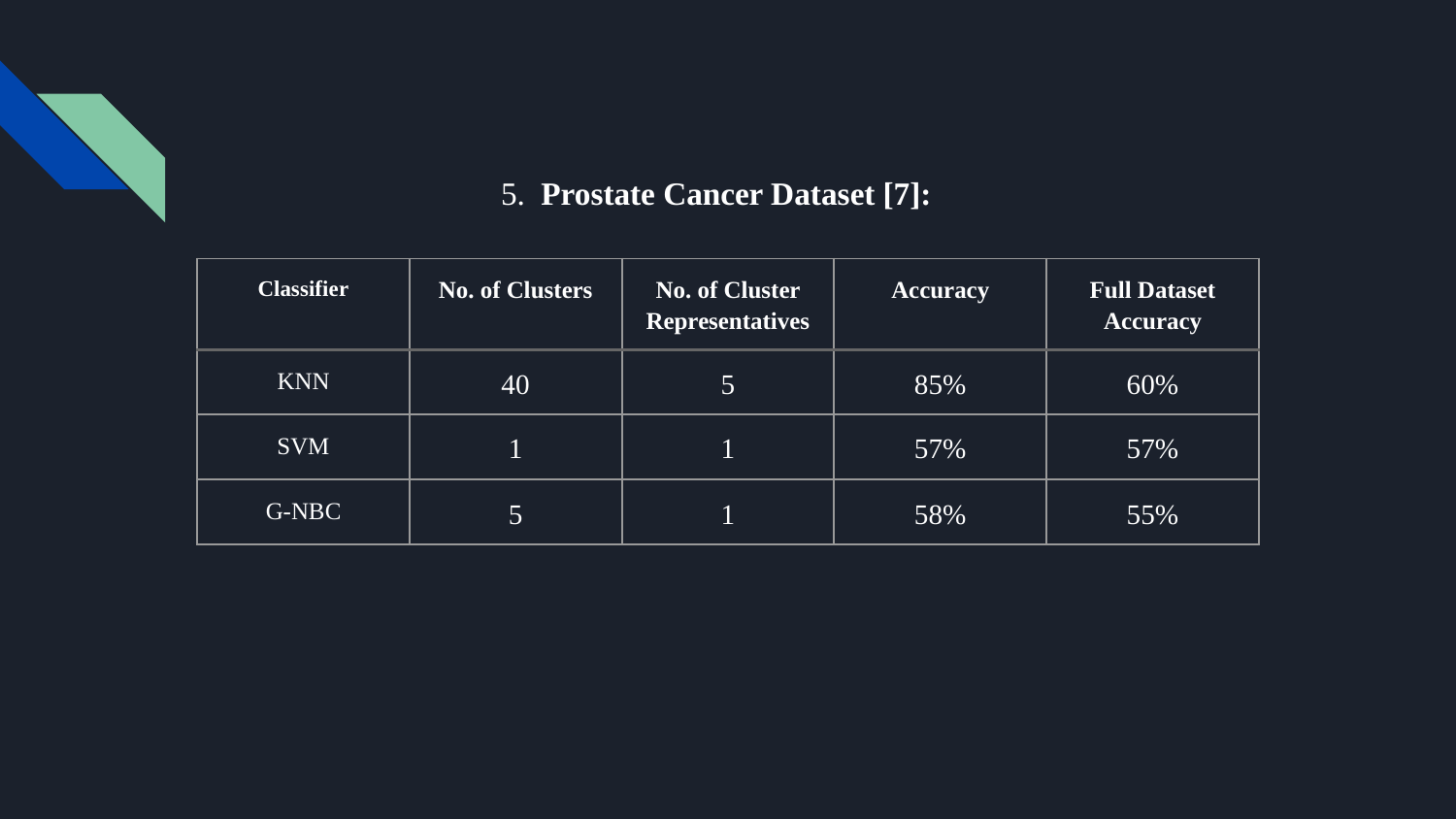

5.  Prostate Cancer Dataset [7]:
| Classifier | No. of Clusters | No. of Cluster Representatives | Accuracy | Full Dataset Accuracy |
| --- | --- | --- | --- | --- |
| KNN | 40 | 5 | 85% | 60% |
| SVM | 1 | 1 | 57% | 57% |
| G-NBC | 5 | 1 | 58% | 55% |